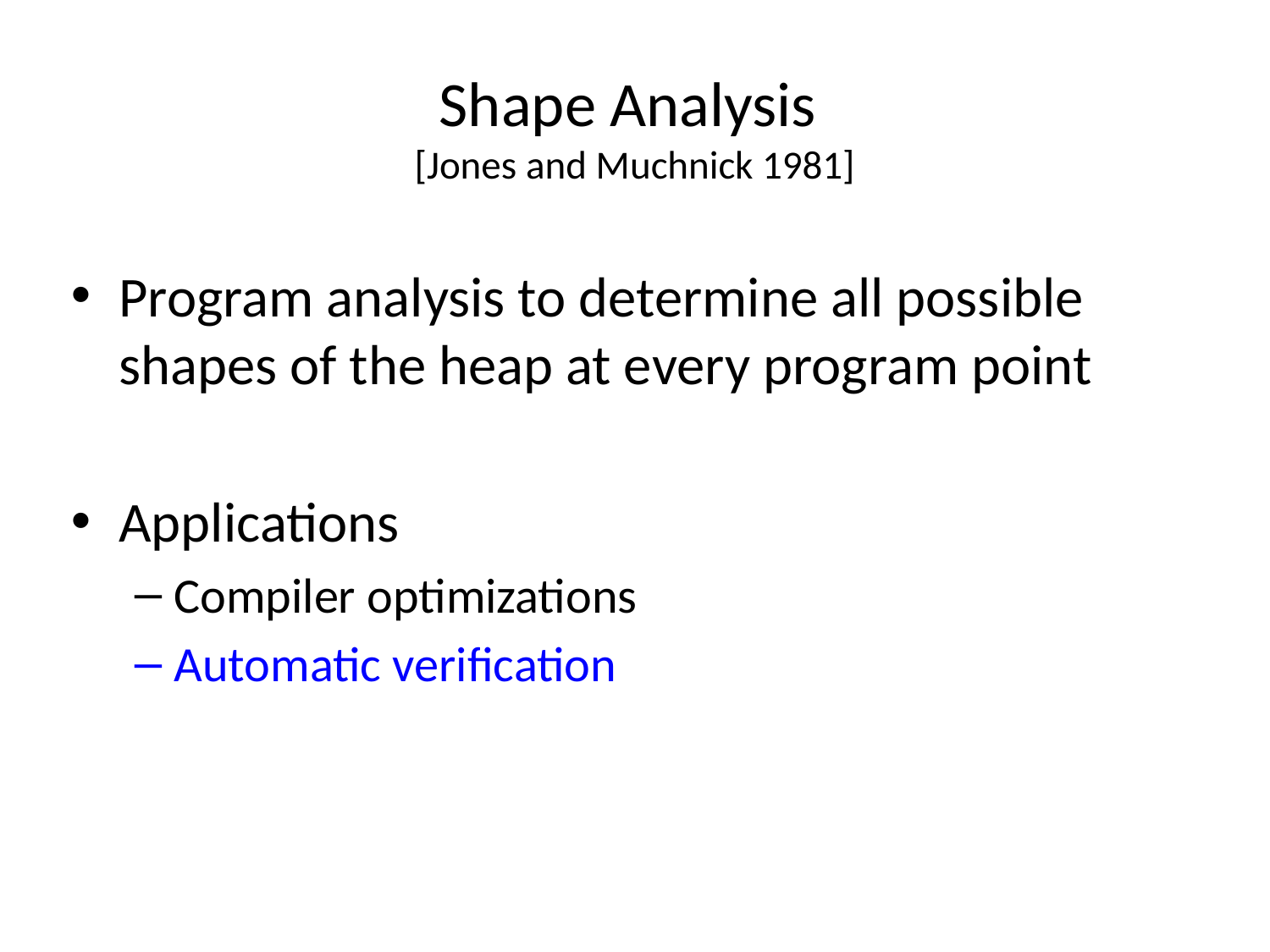

# Shape Analysis [Jones and Muchnick 1981]
Program analysis to determine all possible shapes of the heap at every program point

Applications
Compiler optimizations
Automatic verification